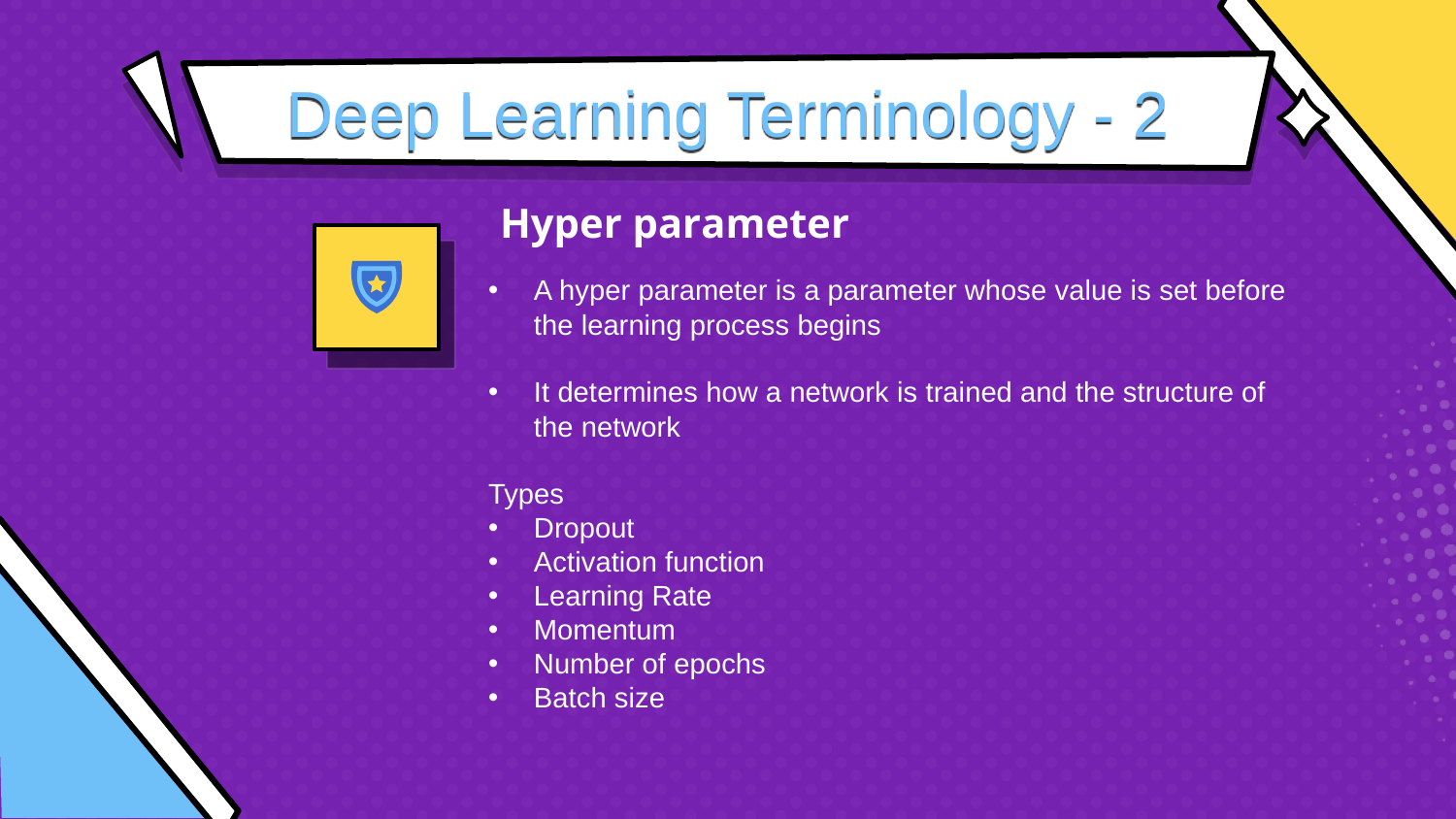

# Deep Learning Terminology - 2
Hyper parameter

A hyper parameter is a parameter whose value is set before the learning process begins

It determines how a network is trained and the structure of the network

Types
Dropout
Activation function
Learning Rate
Momentum
Number of epochs
Batch size